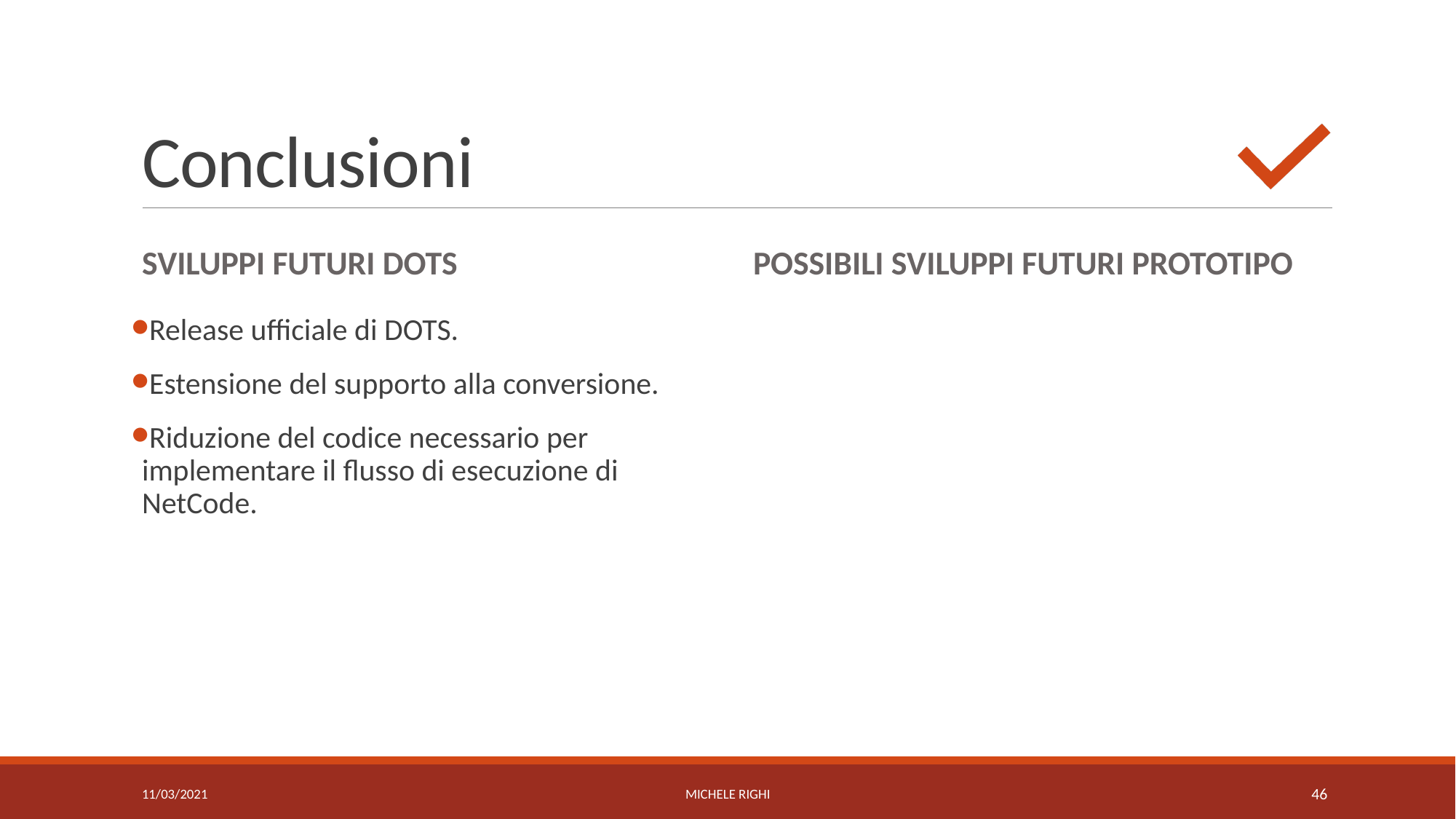

# Conclusioni

SVILUPPI FUTURI DOTS
POSSIBILI SVILUPPI FUTURI PROTOTIPO
Release ufficiale di DOTS.
Estensione del supporto alla conversione.
Riduzione del codice necessario per implementare il flusso di esecuzione di NetCode.
11/03/2021
Michele Righi
46